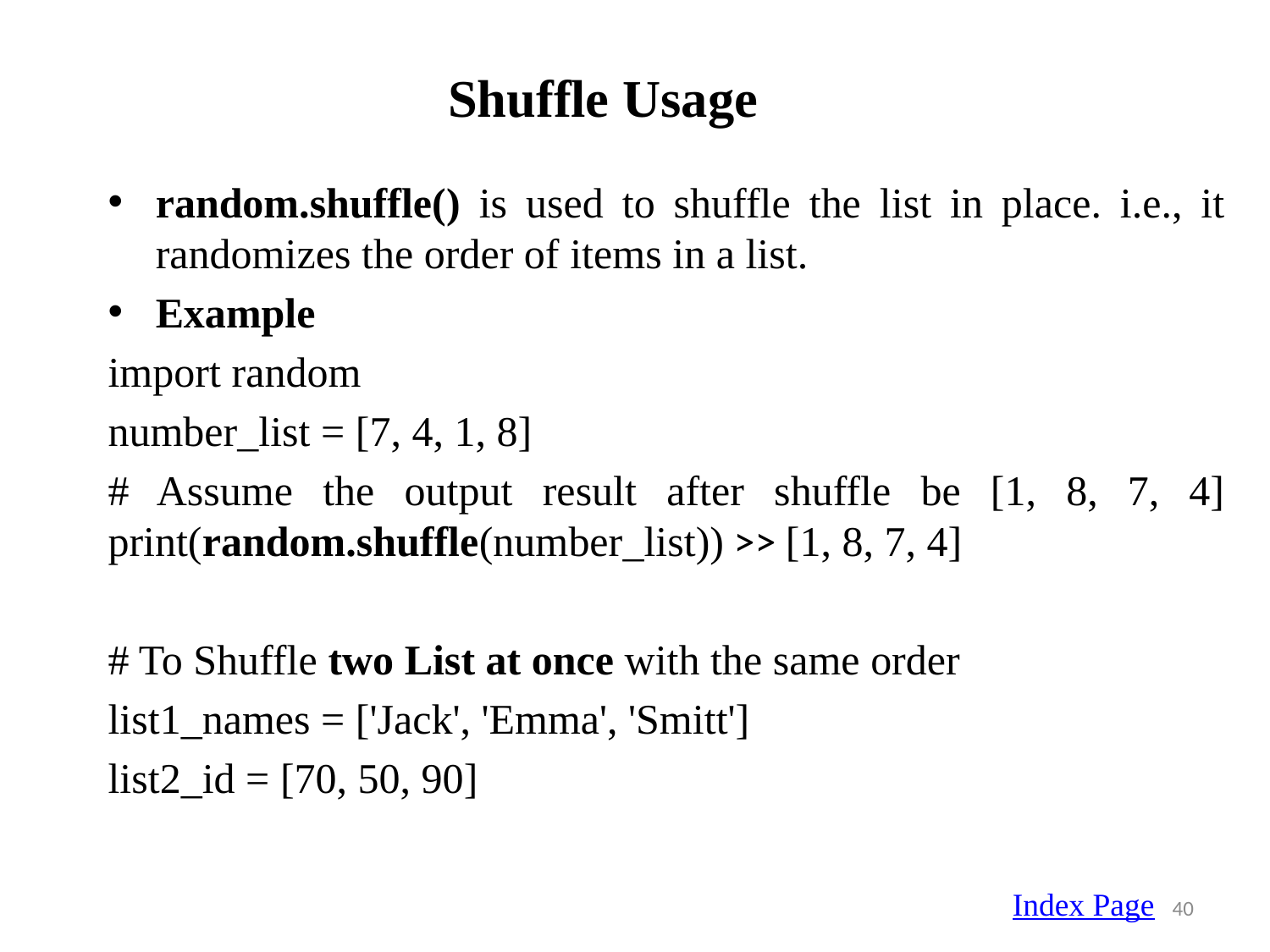

Shuffle Usage
random.shuffle() is used to shuffle the list in place. i.e., it randomizes the order of items in a list.
Example
import random
number_list = [7, 4, 1, 8]
# Assume the output result after shuffle be [1, 8, 7, 4] print(random.shuffle(number_list)) >> [1, 8, 7, 4]

# To Shuffle two List at once with the same order
list1_names = ['Jack', 'Emma', 'Smitt']
list2_id = [70, 50, 90]

Index Page
40